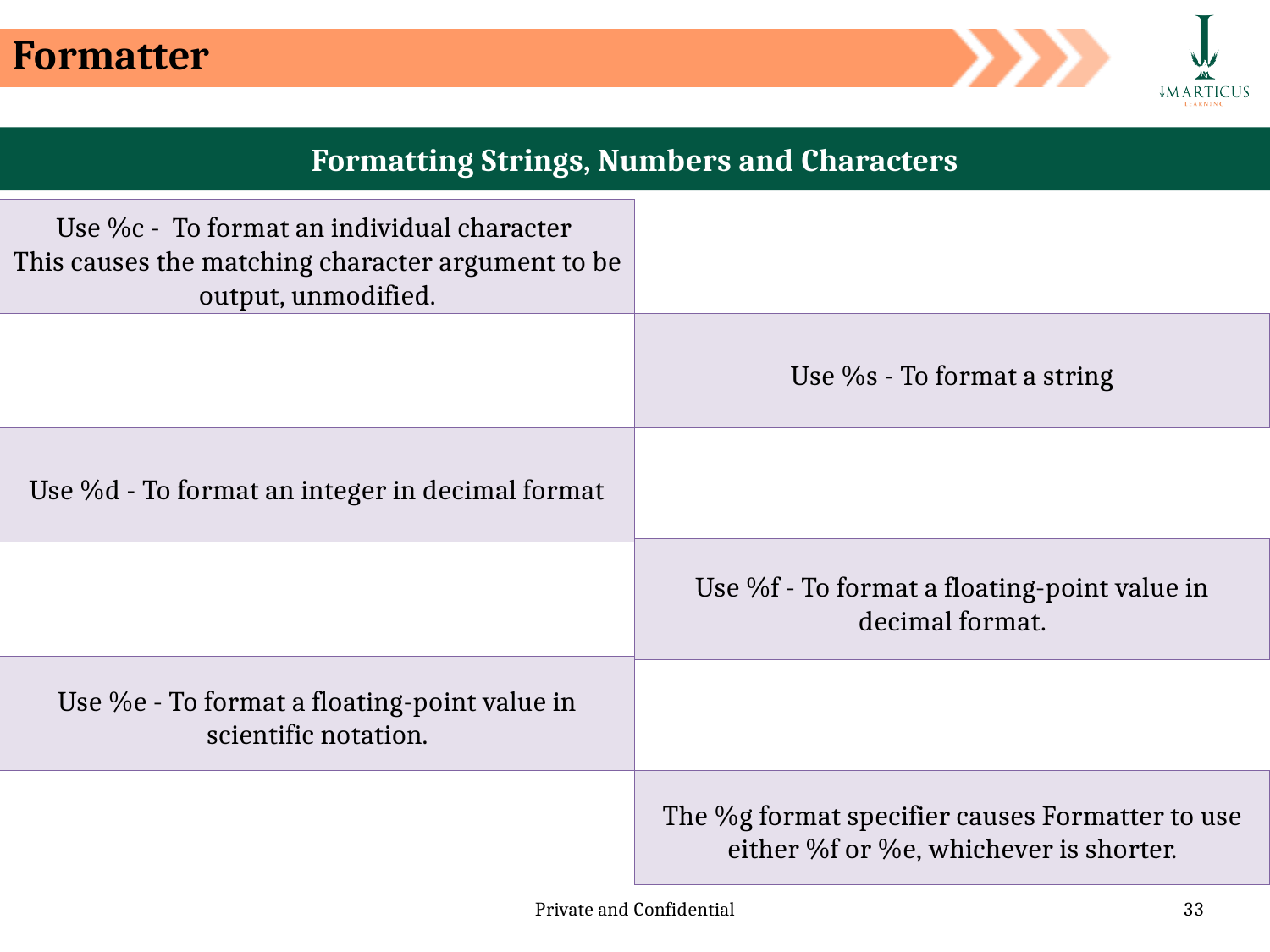

Formatter

Formatting Strings, Numbers and Characters
Use %c -  To format an individual character
This causes the matching character argument to be output, unmodified.
Use %s - To format a string
Use %d - To format an integer in decimal format
Use %f - To format a floating-point value in decimal format.
Use %e - To format a floating-point value in scientific notation.
The %g format specifier causes Formatter to use either %f or %e, whichever is shorter.